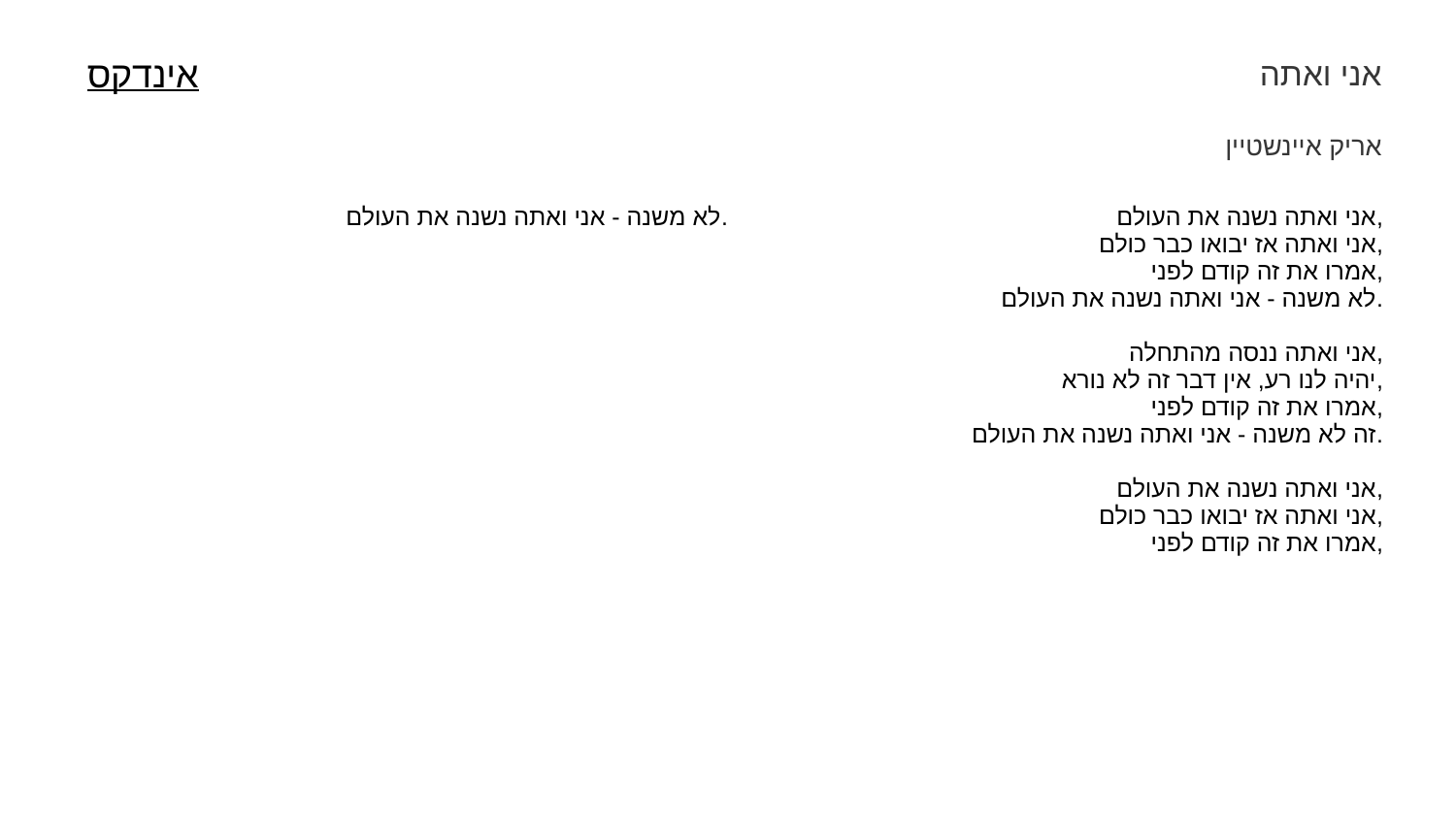

אני ואתה
אינדקס
אריק איינשטיין
| לא משנה - אני ואתה נשנה את העולם. | אני ואתה נשנה את העולם, אני ואתה אז יבואו כבר כולם, אמרו את זה קודם לפני, לא משנה - אני ואתה נשנה את העולם. אני ואתה ננסה מהתחלה, יהיה לנו רע, אין דבר זה לא נורא, אמרו את זה קודם לפני, זה לא משנה - אני ואתה נשנה את העולם. אני ואתה נשנה את העולם, אני ואתה אז יבואו כבר כולם, אמרו את זה קודם לפני, |
| --- | --- |